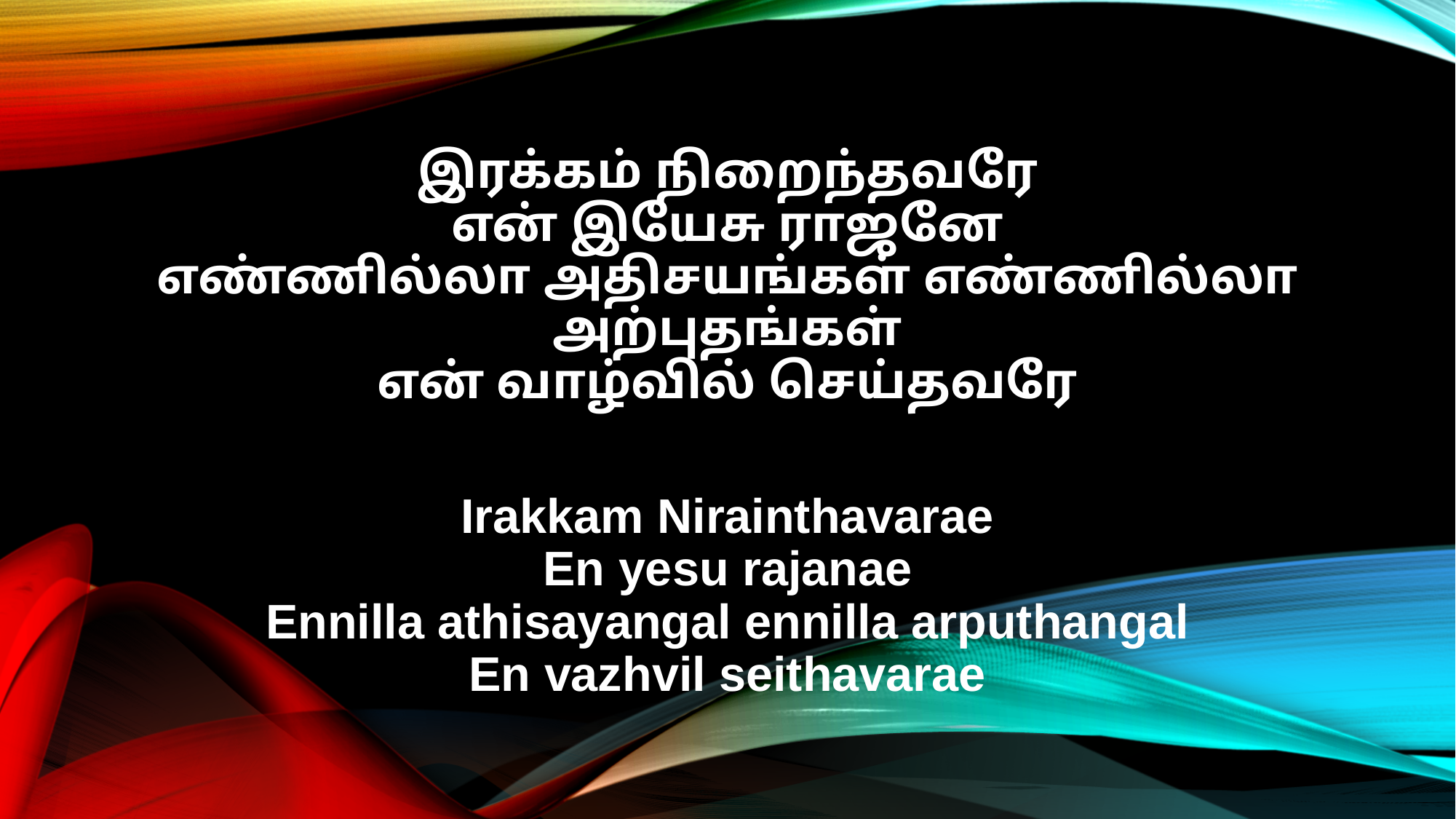

இரக்கம் நிறைந்தவரே
என் இயேசு ராஜனே
எண்ணில்லா அதிசயங்கள் எண்ணில்லா அற்புதங்கள்
என் வாழ்வில் செய்தவரே

Irakkam Nirainthavarae
En yesu rajanae
Ennilla athisayangal ennilla arputhangal
En vazhvil seithavarae